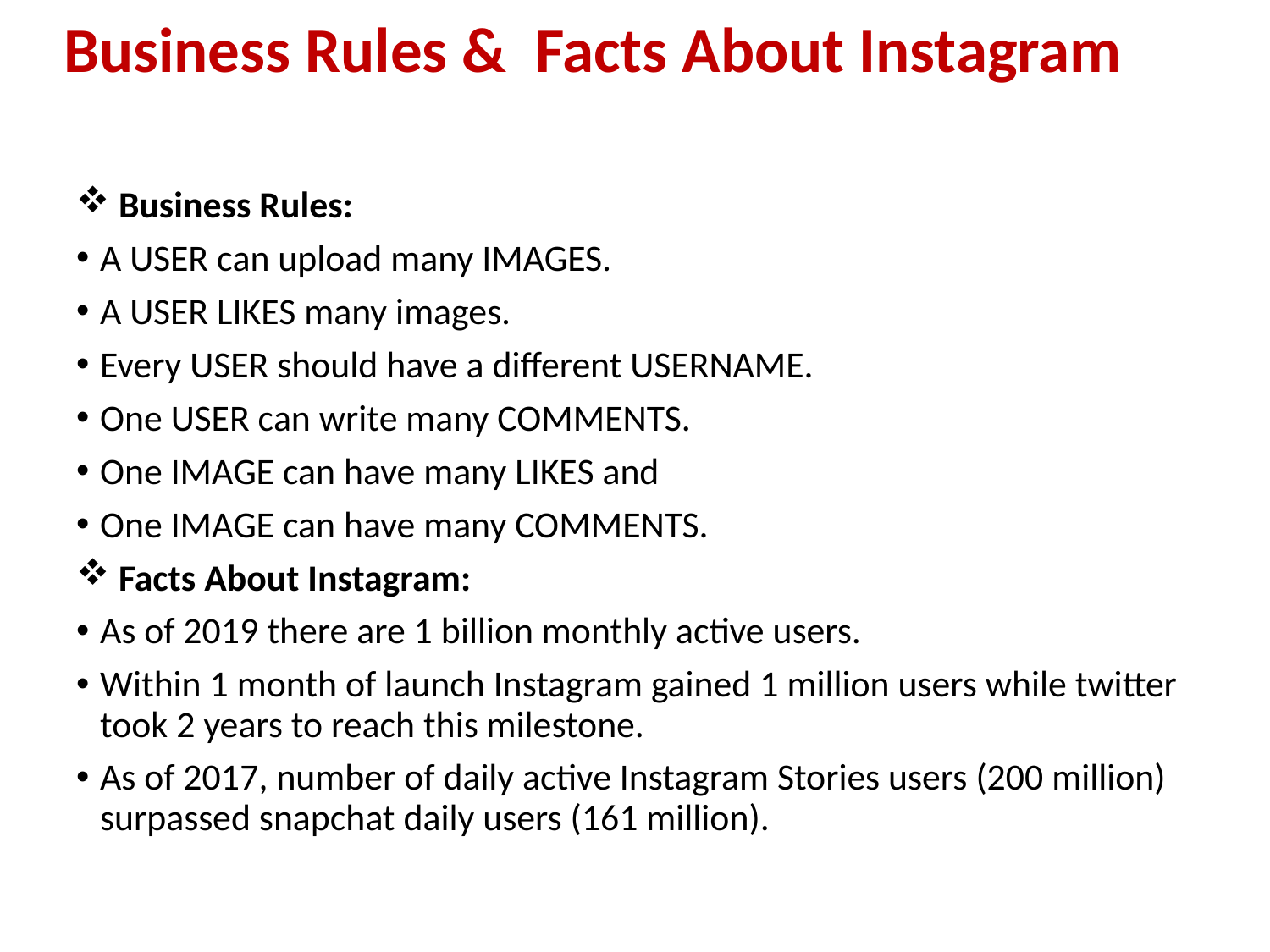

Business Rules &  Facts About Instagram
 Business Rules:
A USER can upload many IMAGES.
A USER LIKES many images.
Every USER should have a different USERNAME.
One USER can write many COMMENTS.
One IMAGE can have many LIKES and
One IMAGE can have many COMMENTS.
 Facts About Instagram:
As of 2019 there are 1 billion monthly active users.
Within 1 month of launch Instagram gained 1 million users while twitter took 2 years to reach this milestone.
As of 2017, number of daily active Instagram Stories users (200 million) surpassed snapchat daily users (161 million).